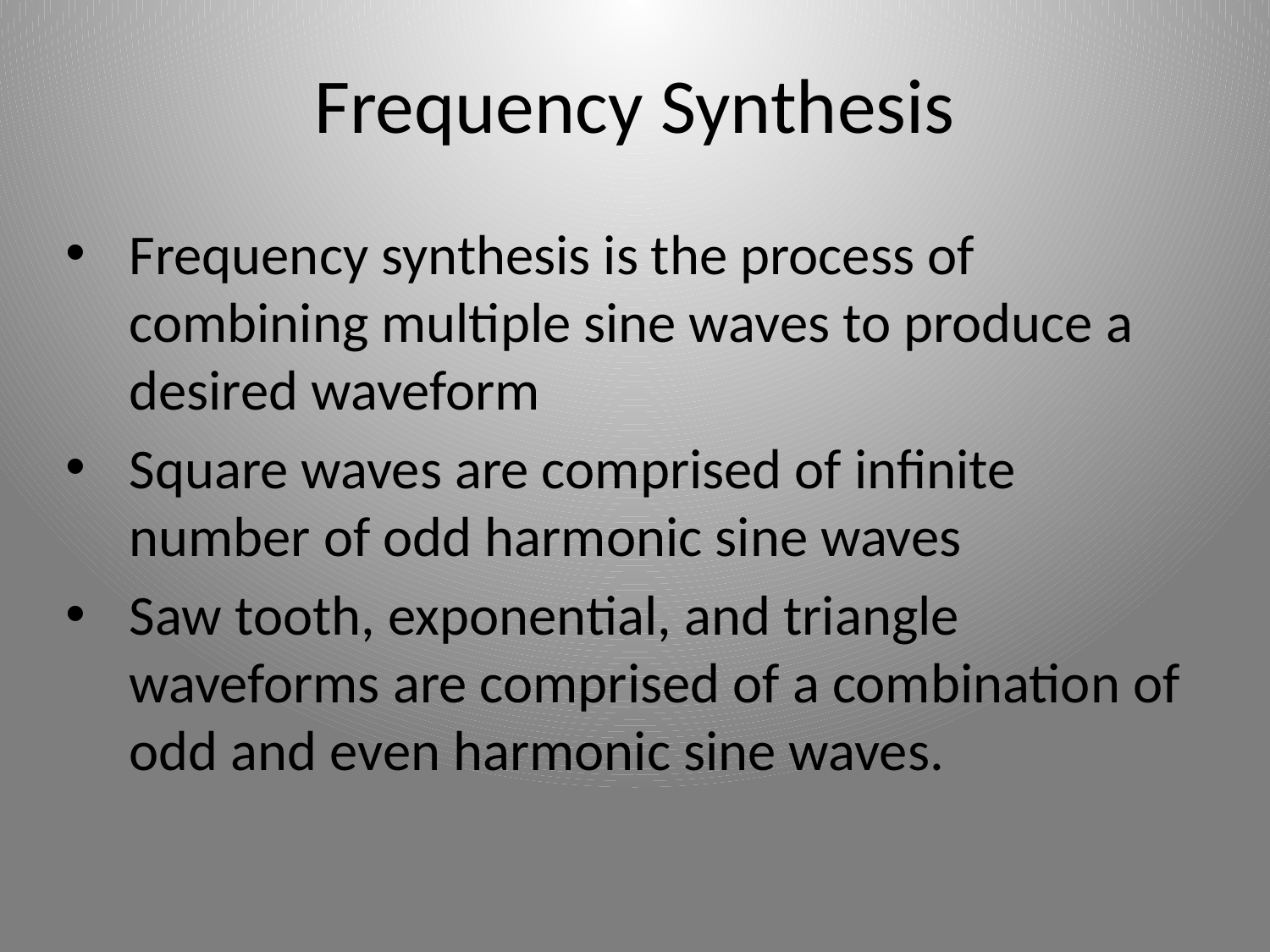

# Frequency Synthesis
Frequency synthesis is the process of combining multiple sine waves to produce a desired waveform
Square waves are comprised of infinite number of odd harmonic sine waves
Saw tooth, exponential, and triangle waveforms are comprised of a combination of odd and even harmonic sine waves.